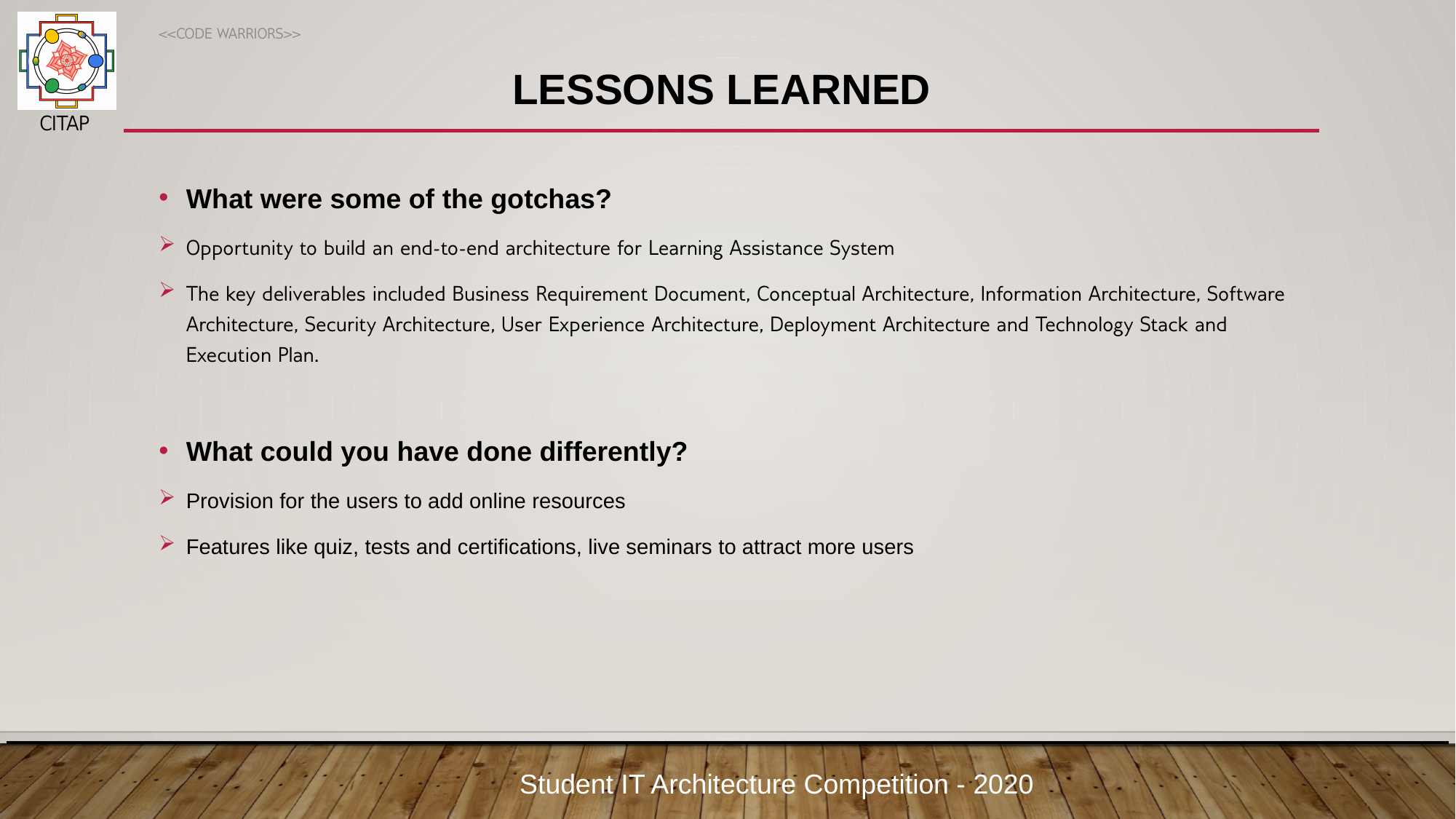

<<CODE WARRIORS>>
# Lessons learned
What were some of the gotchas?
Opportunity to build an end-to-end architecture for Learning Assistance System
The key deliverables included Business Requirement Document, Conceptual Architecture, Information Architecture, Software Architecture, Security Architecture, User Experience Architecture, Deployment Architecture and Technology Stack and Execution Plan.

What could you have done differently?
Provision for the users to add online resources
Features like quiz, tests and certifications, live seminars to attract more users